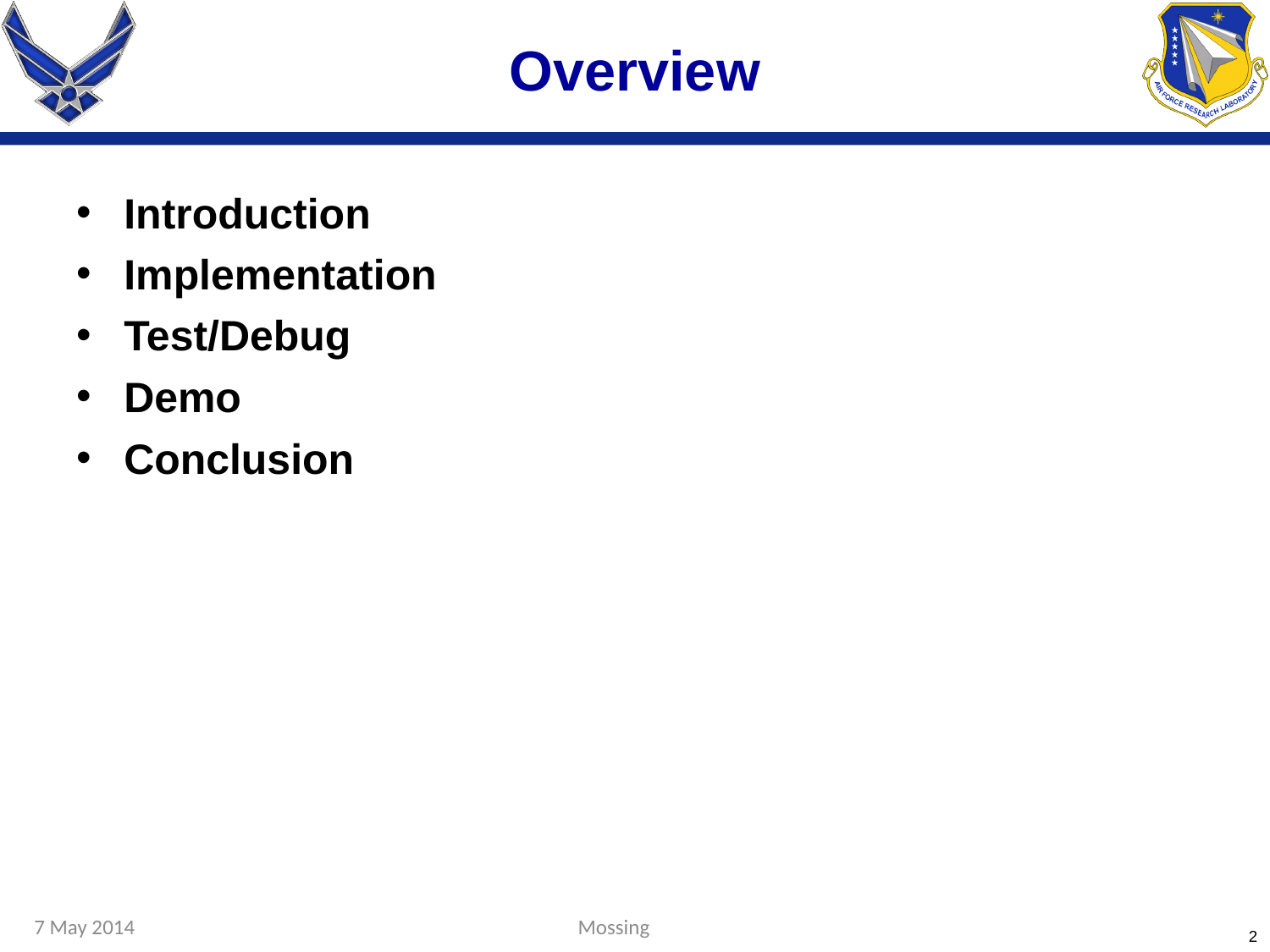

# Overview
Introduction
Implementation
Test/Debug
Demo
Conclusion

Mossing